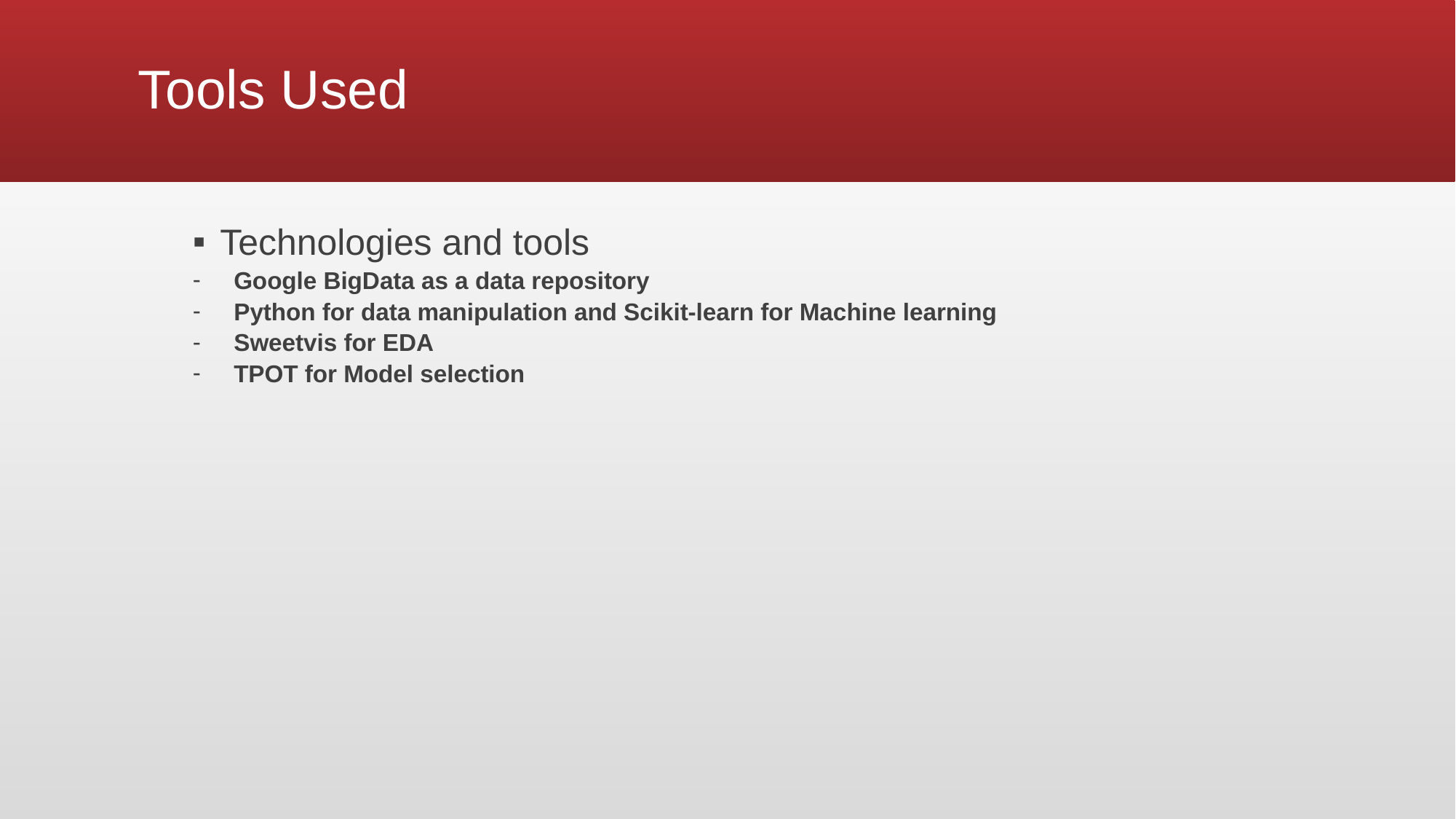

# Tools Used
Technologies and tools
Google BigData as a data repository
Python for data manipulation and Scikit-learn for Machine learning
Sweetvis for EDA
TPOT for Model selection